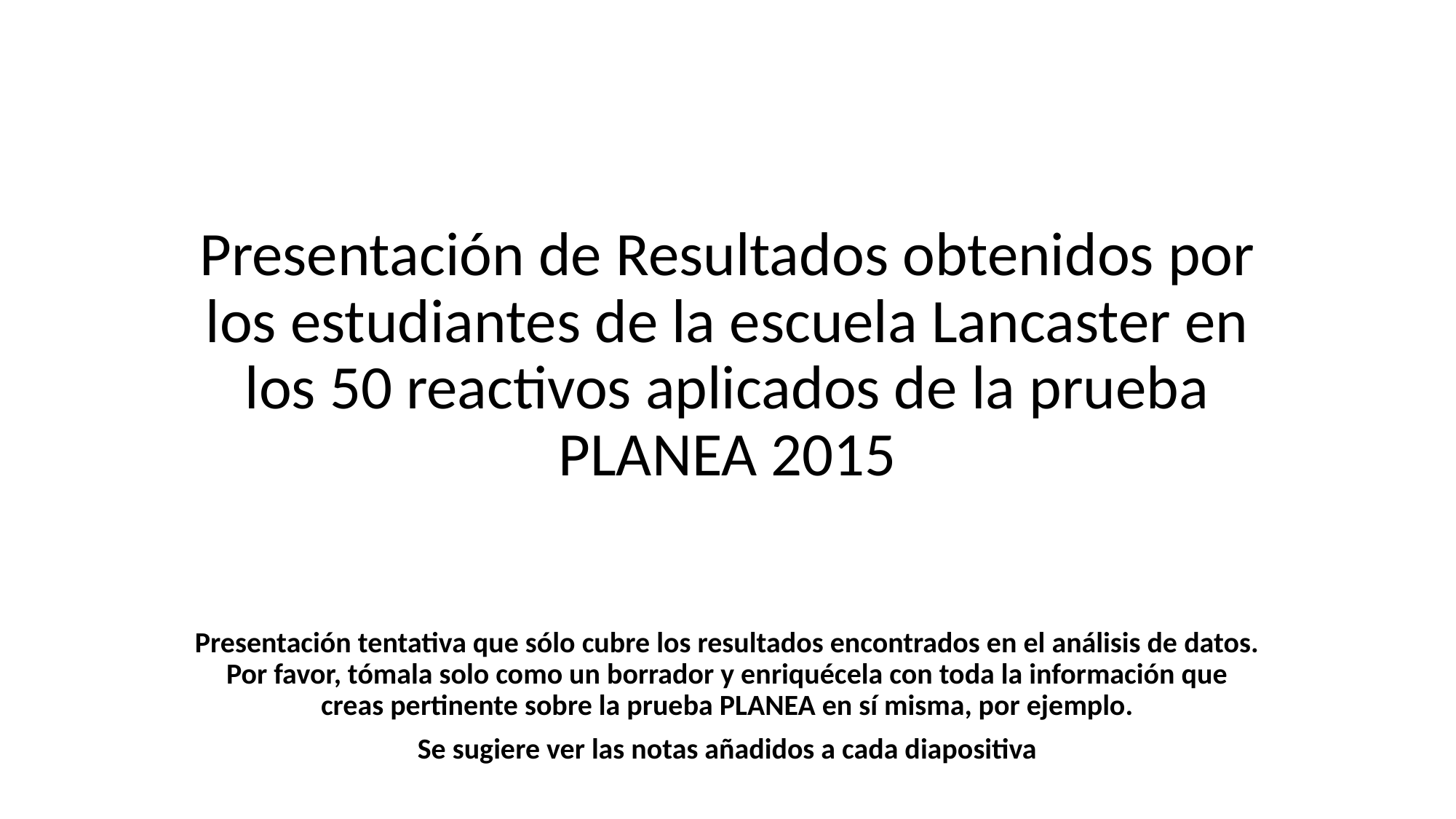

# Presentación de Resultados obtenidos por los estudiantes de la escuela Lancaster en los 50 reactivos aplicados de la prueba PLANEA 2015

Presentación tentativa que sólo cubre los resultados encontrados en el análisis de datos. Por favor, tómala solo como un borrador y enriquécela con toda la información que creas pertinente sobre la prueba PLANEA en sí misma, por ejemplo.
Se sugiere ver las notas añadidos a cada diapositiva